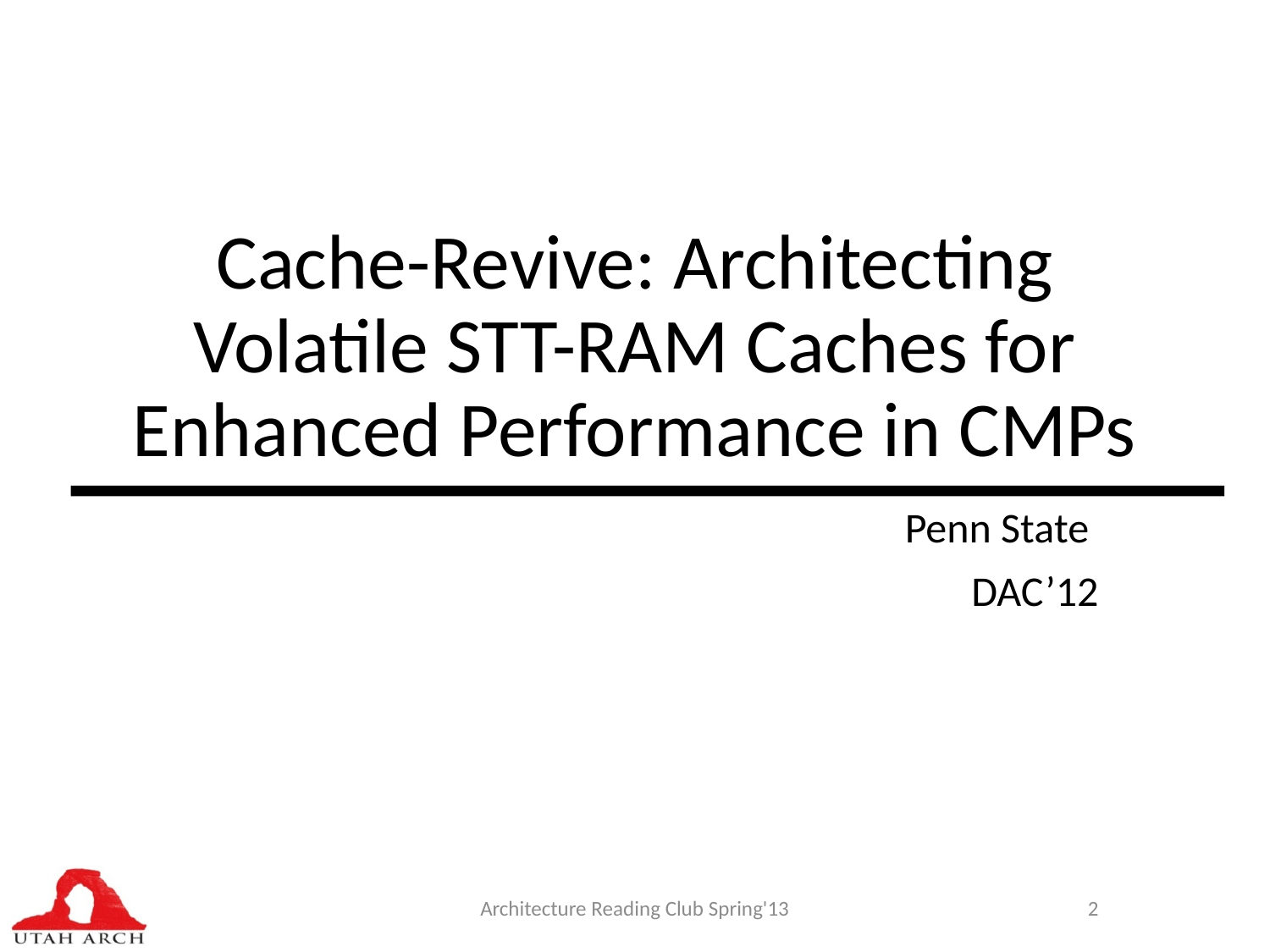

# Cache-Revive: Architecting Volatile STT-RAM Caches for Enhanced Performance in CMPs
Penn State
DAC’12
Architecture Reading Club Spring'13
2